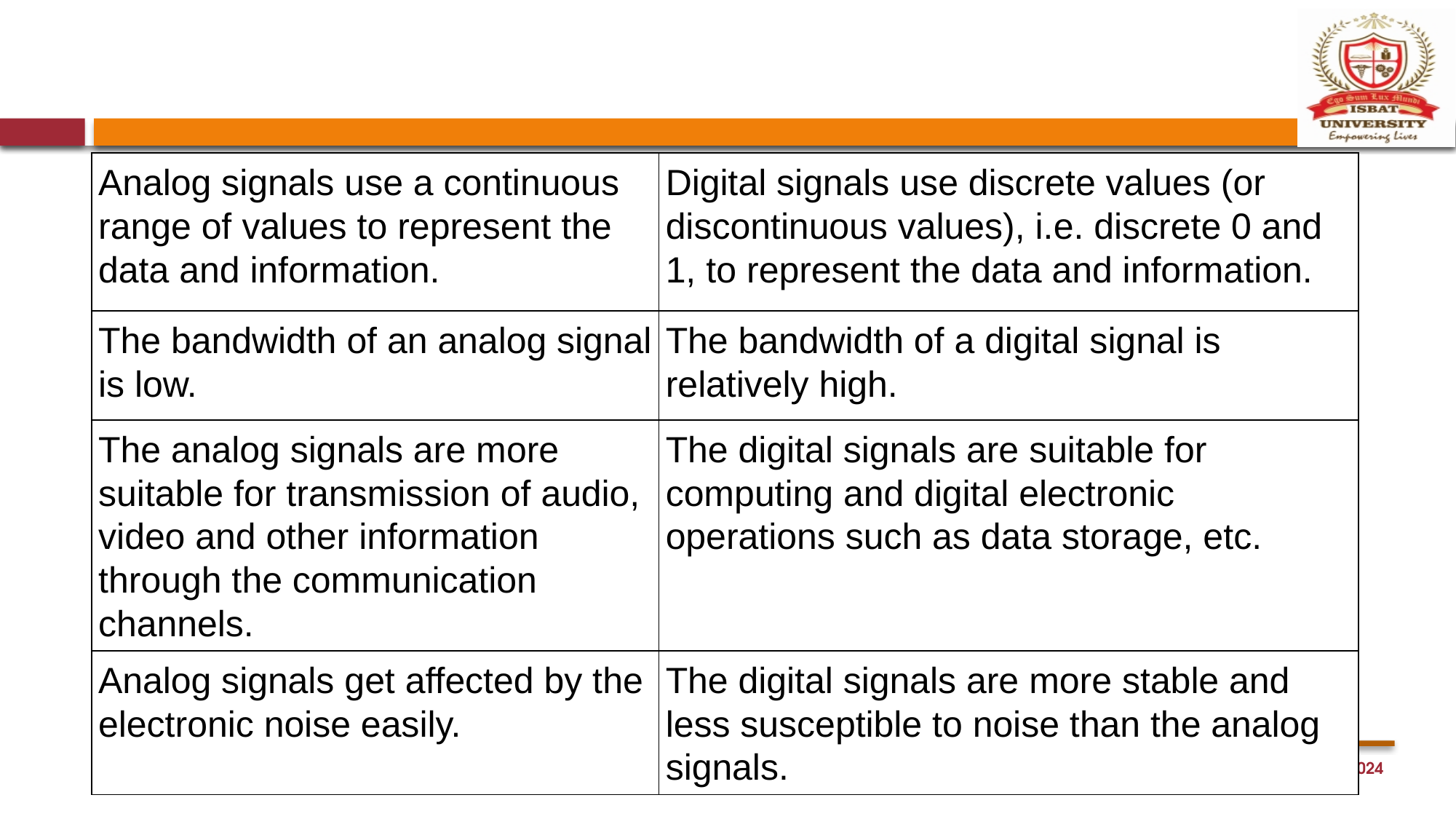

#
| Analog signals use a continuous range of values to represent the data and information. | Digital signals use discrete values (or discontinuous values), i.e. discrete 0 and 1, to represent the data and information. |
| --- | --- |
| The bandwidth of an analog signal is low. | The bandwidth of a digital signal is relatively high. |
| The analog signals are more suitable for transmission of audio, video and other information through the communication channels. | The digital signals are suitable for computing and digital electronic operations such as data storage, etc. |
| Analog signals get affected by the electronic noise easily. | The digital signals are more stable and less susceptible to noise than the analog signals. |